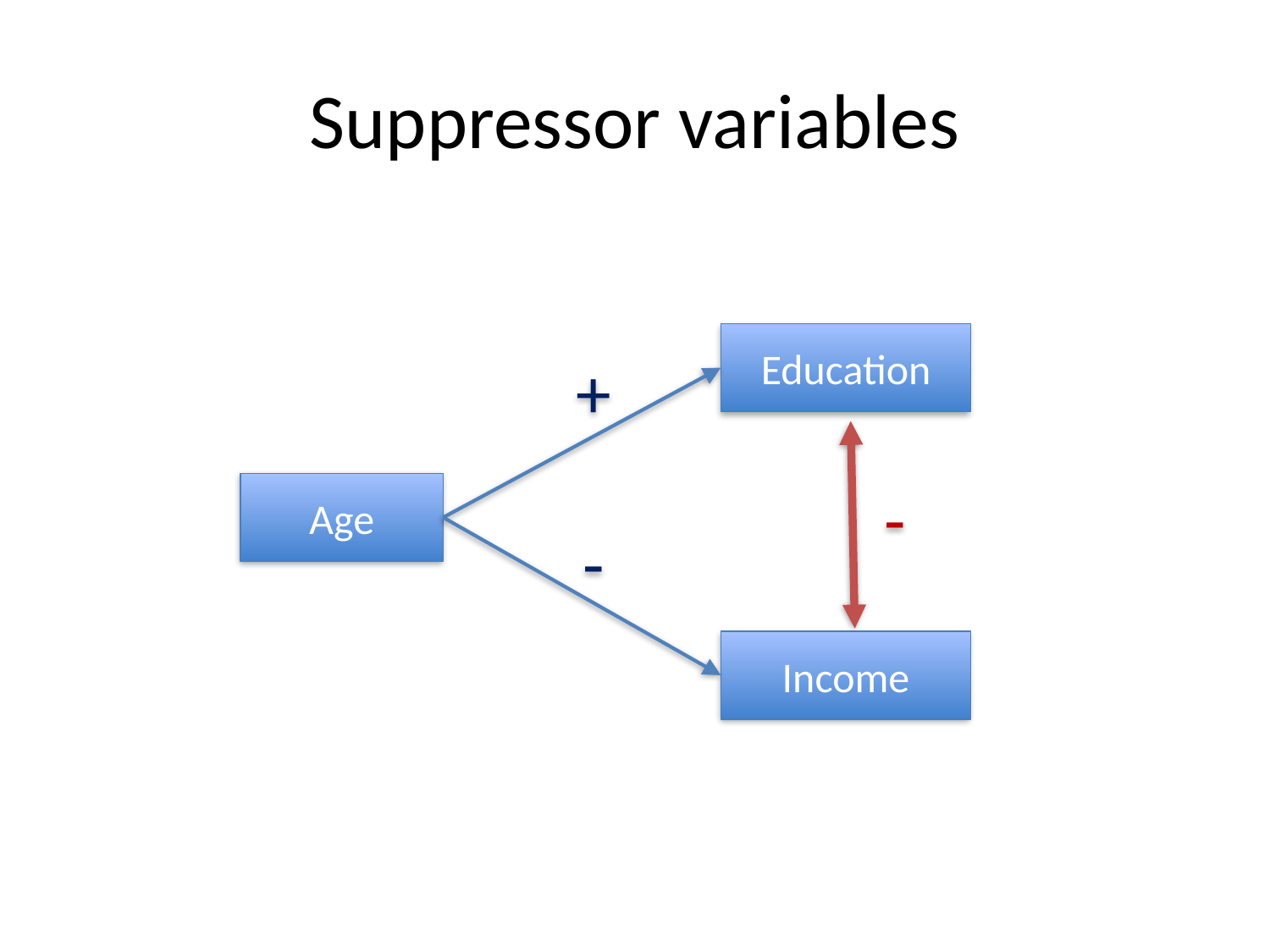

# Suppressor variables
Education
+
Age
-
-
Income